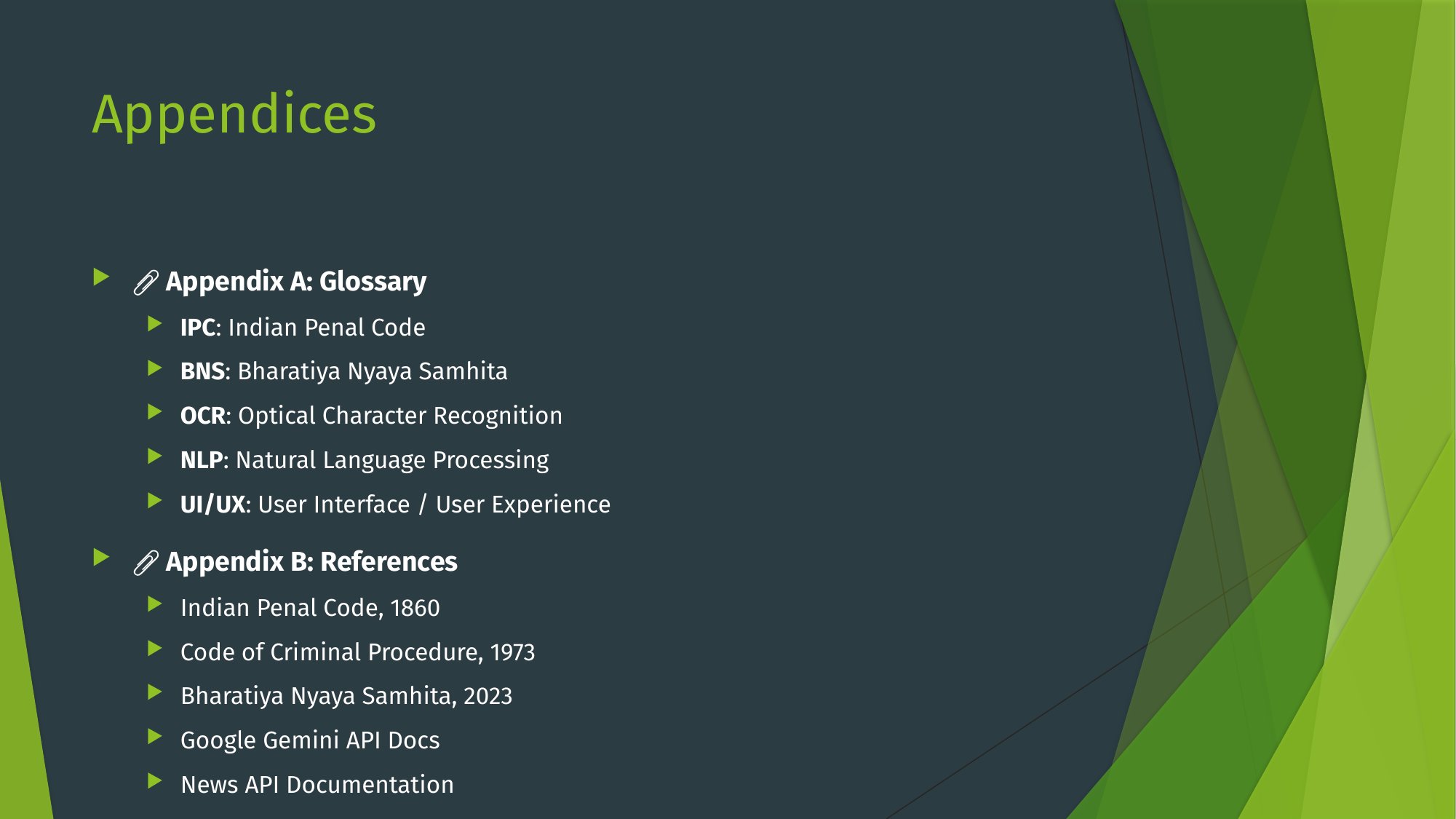

# Appendices
📎 Appendix A: Glossary
IPC: Indian Penal Code
BNS: Bharatiya Nyaya Samhita
OCR: Optical Character Recognition
NLP: Natural Language Processing
UI/UX: User Interface / User Experience

📎 Appendix B: References
Indian Penal Code, 1860
Code of Criminal Procedure, 1973
Bharatiya Nyaya Samhita, 2023
Google Gemini API Docs
News API Documentation